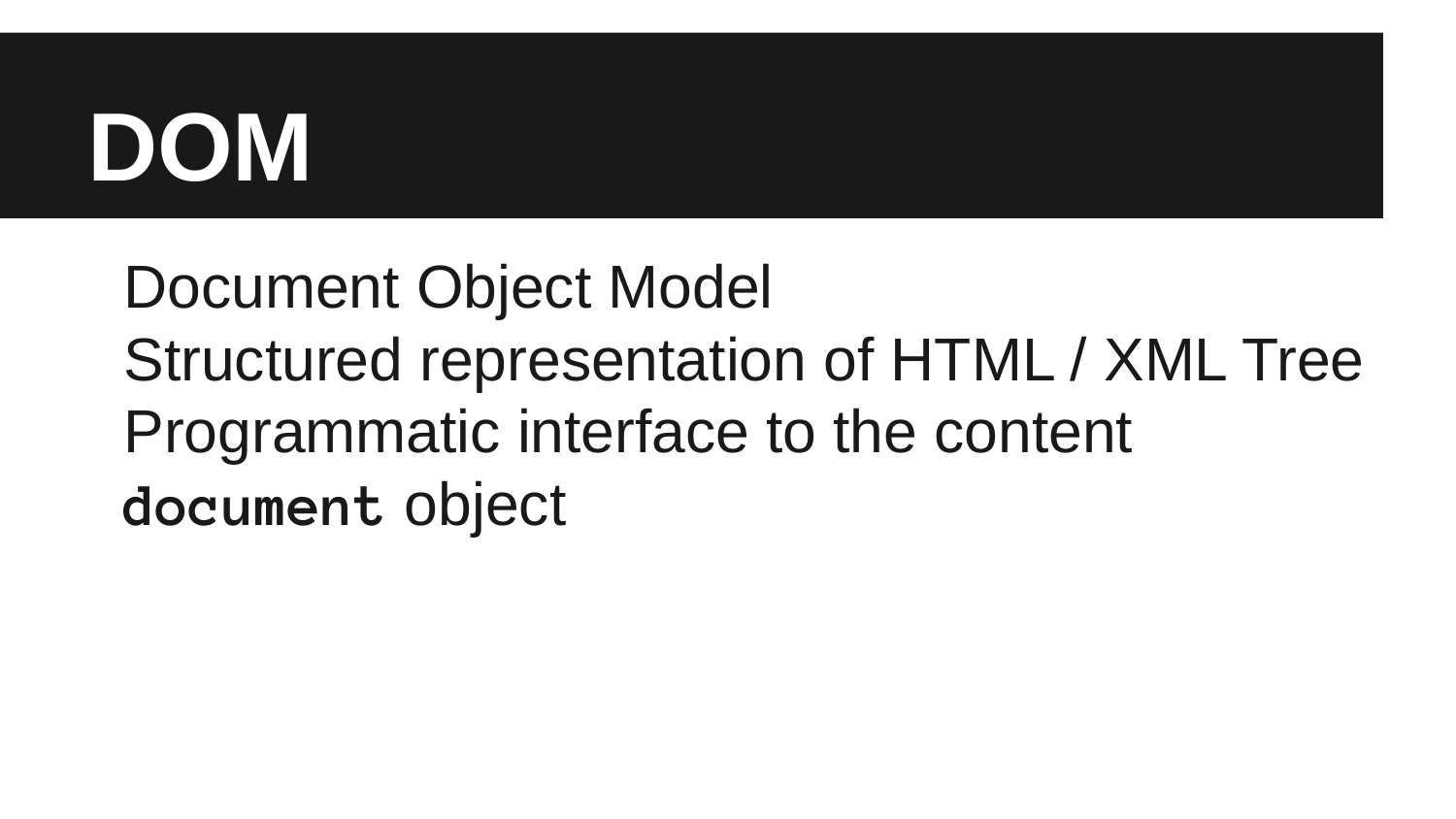

# DOM
Document Object Model
Structured representation of HTML / XML Tree
Programmatic interface to the content
document object